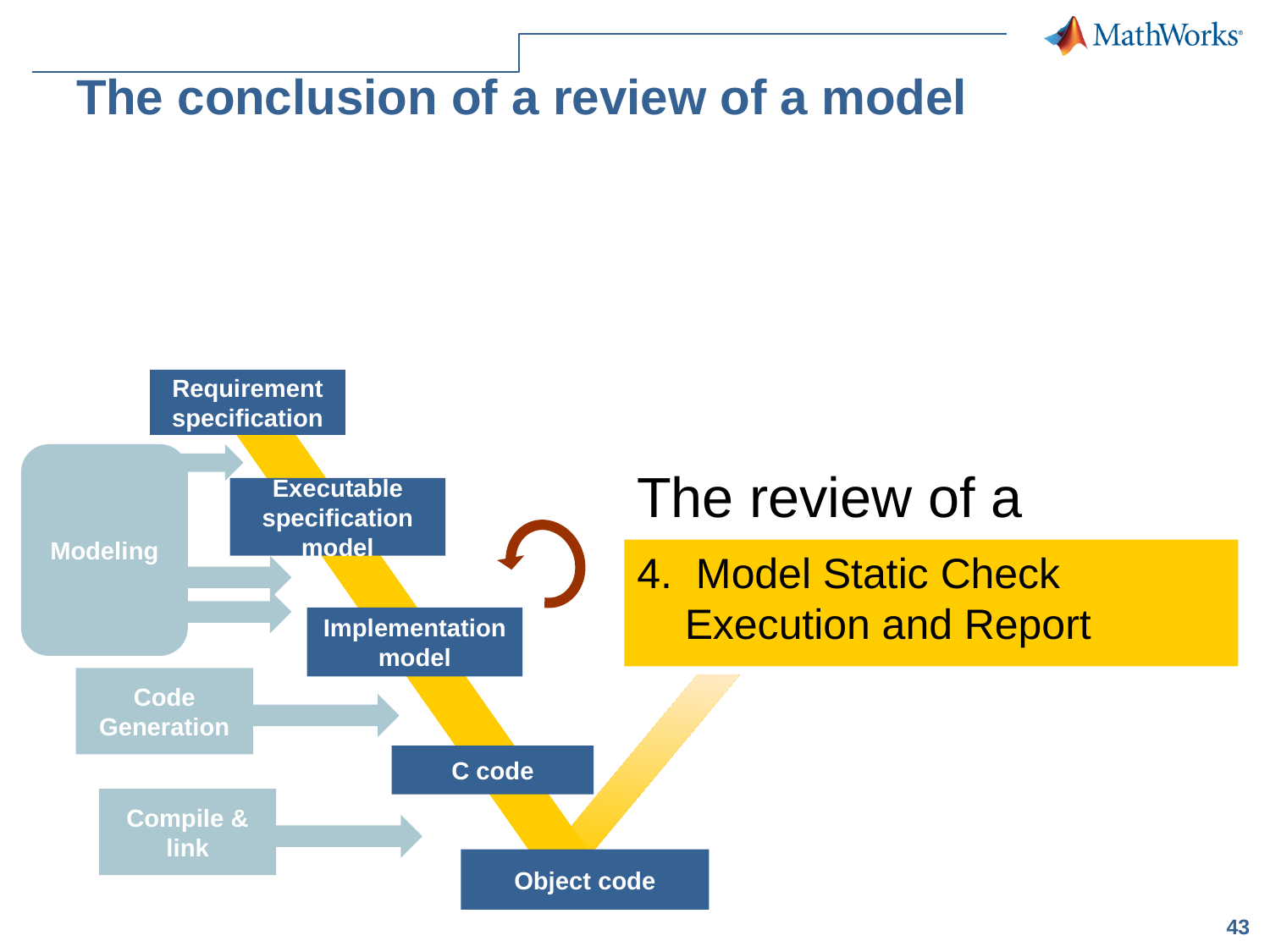

# The conclusion of a review of a model
Requirement specification

Modeling

The review of a model
Executable specification model

4.  Model Static Check Execution and Report

Implementation model
Code Generation

C code
Compile & link

Object code